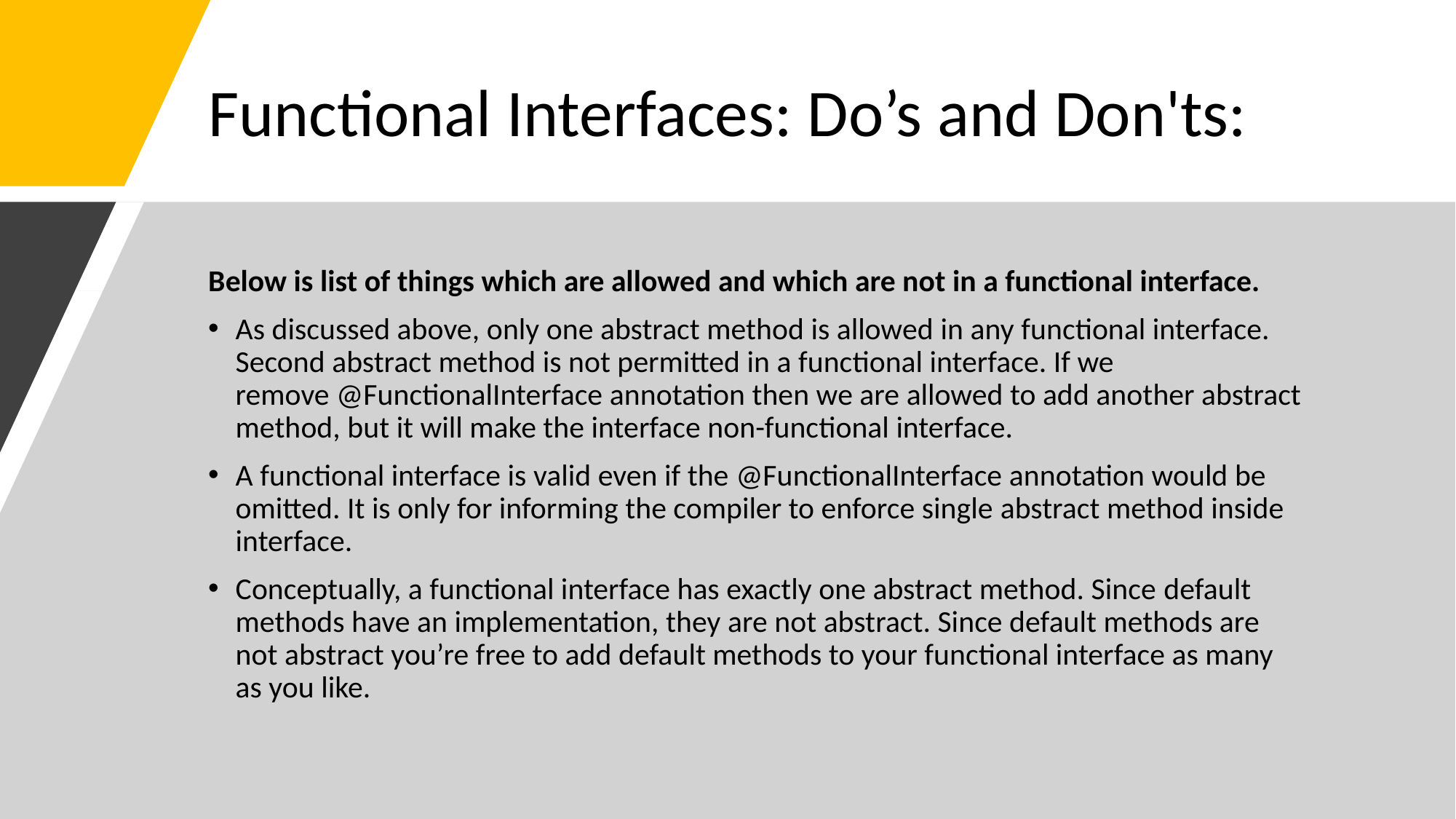

# Functional Interfaces: Do’s and Don'ts:

Below is list of things which are allowed and which are not in a functional interface.
As discussed above, only one abstract method is allowed in any functional interface. Second abstract method is not permitted in a functional interface. If we remove @FunctionalInterface annotation then we are allowed to add another abstract method, but it will make the interface non-functional interface.
A functional interface is valid even if the @FunctionalInterface annotation would be omitted. It is only for informing the compiler to enforce single abstract method inside interface.
Conceptually, a functional interface has exactly one abstract method. Since default methods have an implementation, they are not abstract. Since default methods are not abstract you’re free to add default methods to your functional interface as many as you like.